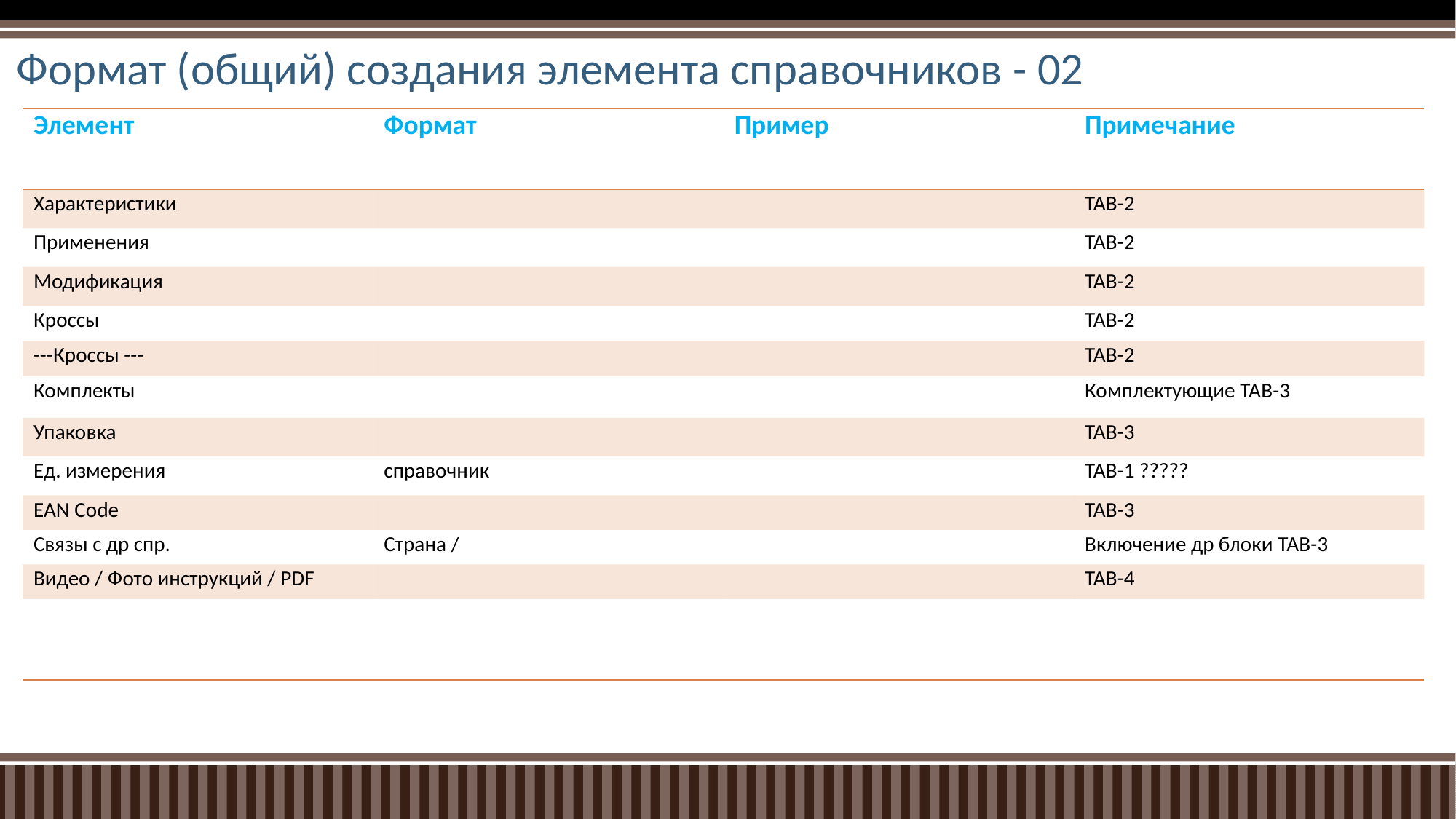

# Формат (общий) создания элемента справочников - 02
| Элемент | Формат | Пример | Примечание |
| --- | --- | --- | --- |
| Характеристики |  |  | TAB-2 |
| Применения |  |  | TAB-2 |
| Модификация |  |  | TAB-2 |
| Кроссы |  |  | TAB-2 |
| ---Кроссы --- |  |  | TAB-2 |
| Комплекты |  |  | Комплектующие TAB-3 |
| Упаковка |  |  | TAB-3 |
| Ед. измерения | справочник |  | TAB-1 ????? |
| EAN Code |  |  | TAB-3 |
| Связы с др спр. | Страна / |  | Включение др блоки TAB-3 |
| Видео / Фото инструкций / PDF |  |  | TAB-4 |
|  |  |  |  |